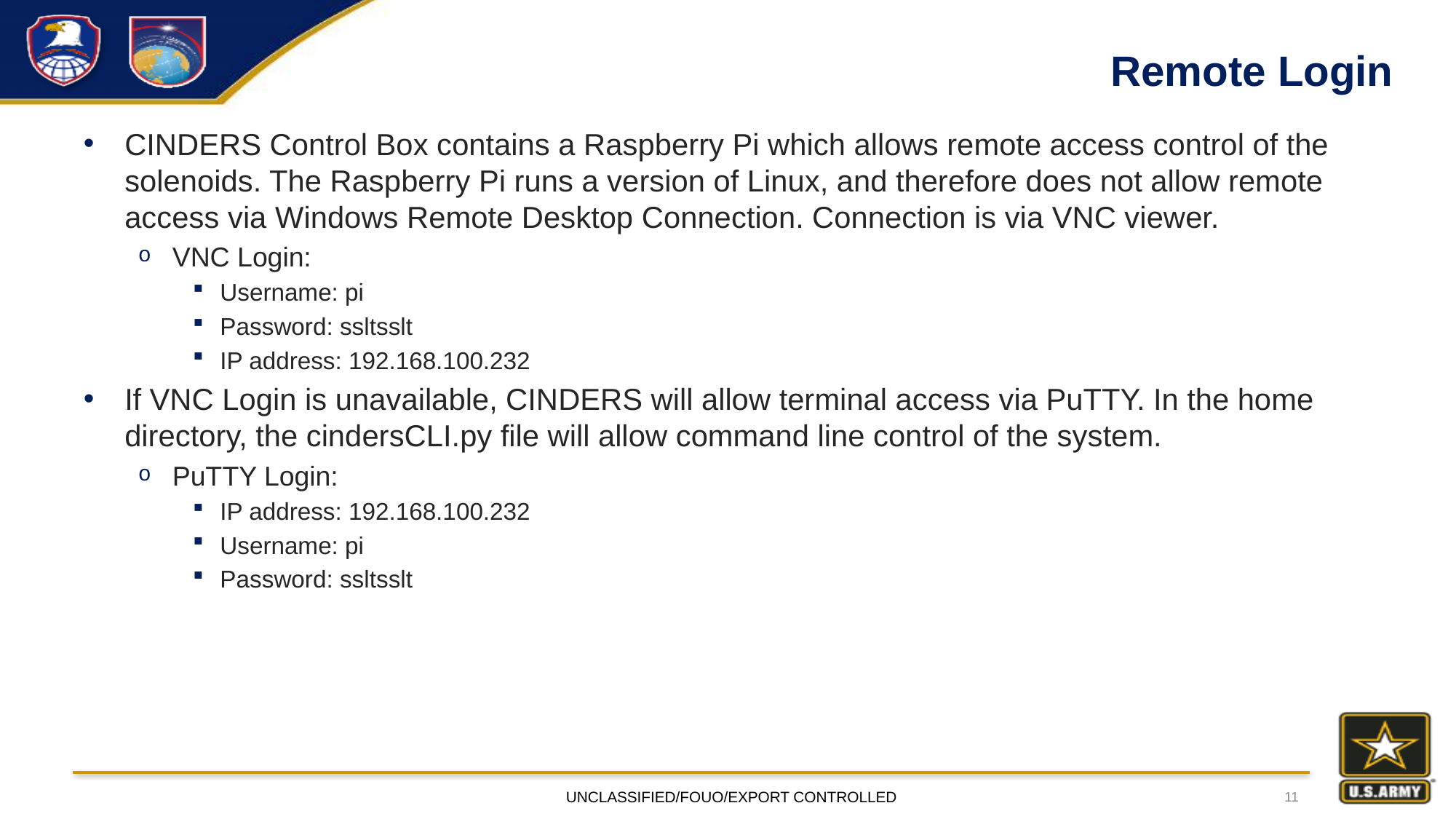

# Remote Login
CINDERS Control Box contains a Raspberry Pi which allows remote access control of the solenoids. The Raspberry Pi runs a version of Linux, and therefore does not allow remote access via Windows Remote Desktop Connection. Connection is via VNC viewer.
VNC Login:
Username: pi
Password: ssltsslt
IP address: 192.168.100.232
If VNC Login is unavailable, CINDERS will allow terminal access via PuTTY. In the home directory, the cindersCLI.py file will allow command line control of the system.
PuTTY Login:
IP address: 192.168.100.232
Username: pi
Password: ssltsslt
UNCLASSIFIED/FOUO/EXPORT CONTROLLED
11